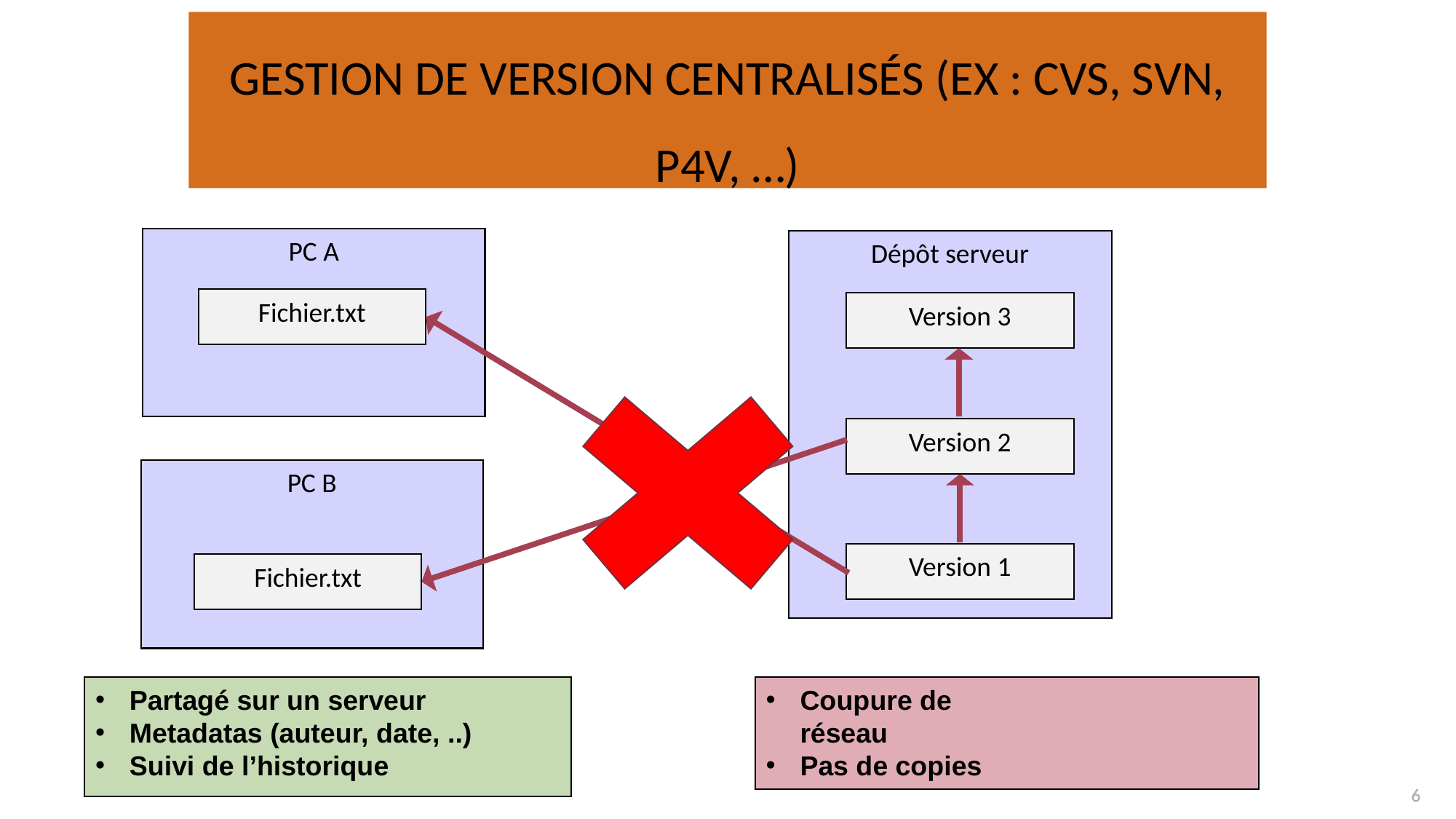

# Gestion de version centralisés (EX : CVS, svn, p4v, …)
PC A
Dépôt serveur
Fichier.txt
Version 3

Version 2
PC B
Version 1
Fichier.txt
Partagé sur un serveur
Metadatas (auteur, date, ..)
Suivi de l’historique

Coupure de réseau
Pas de copies
6